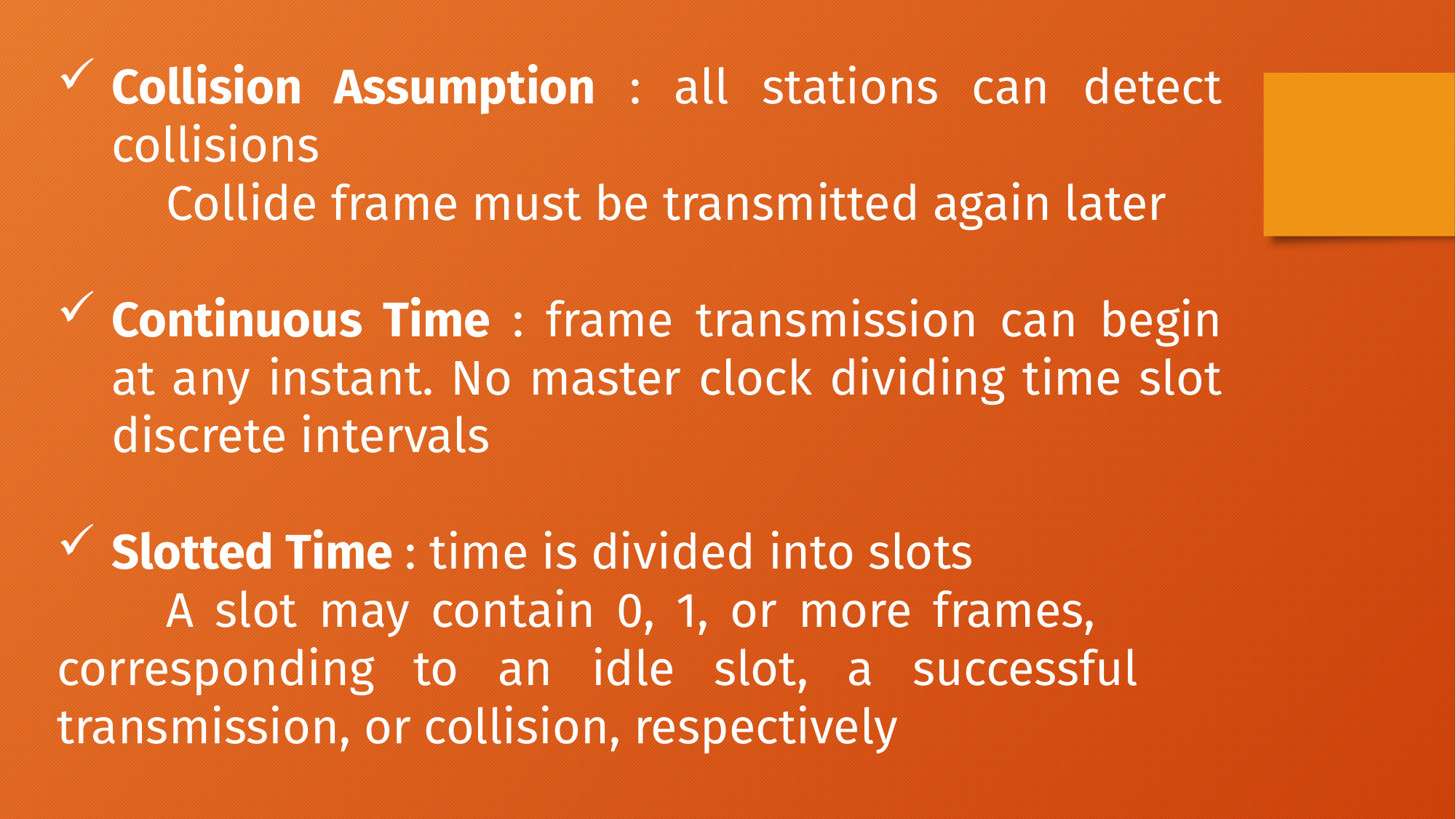

Collision Assumption : all stations can detect collisions
	Collide frame must be transmitted again later

Continuous Time : frame transmission can begin at any instant. No master clock dividing time slot discrete intervals

Slotted Time : time is divided into slots
	A slot may contain 0, 1, or more frames, 	corresponding to an idle slot, a successful 	transmission, or collision, respectively